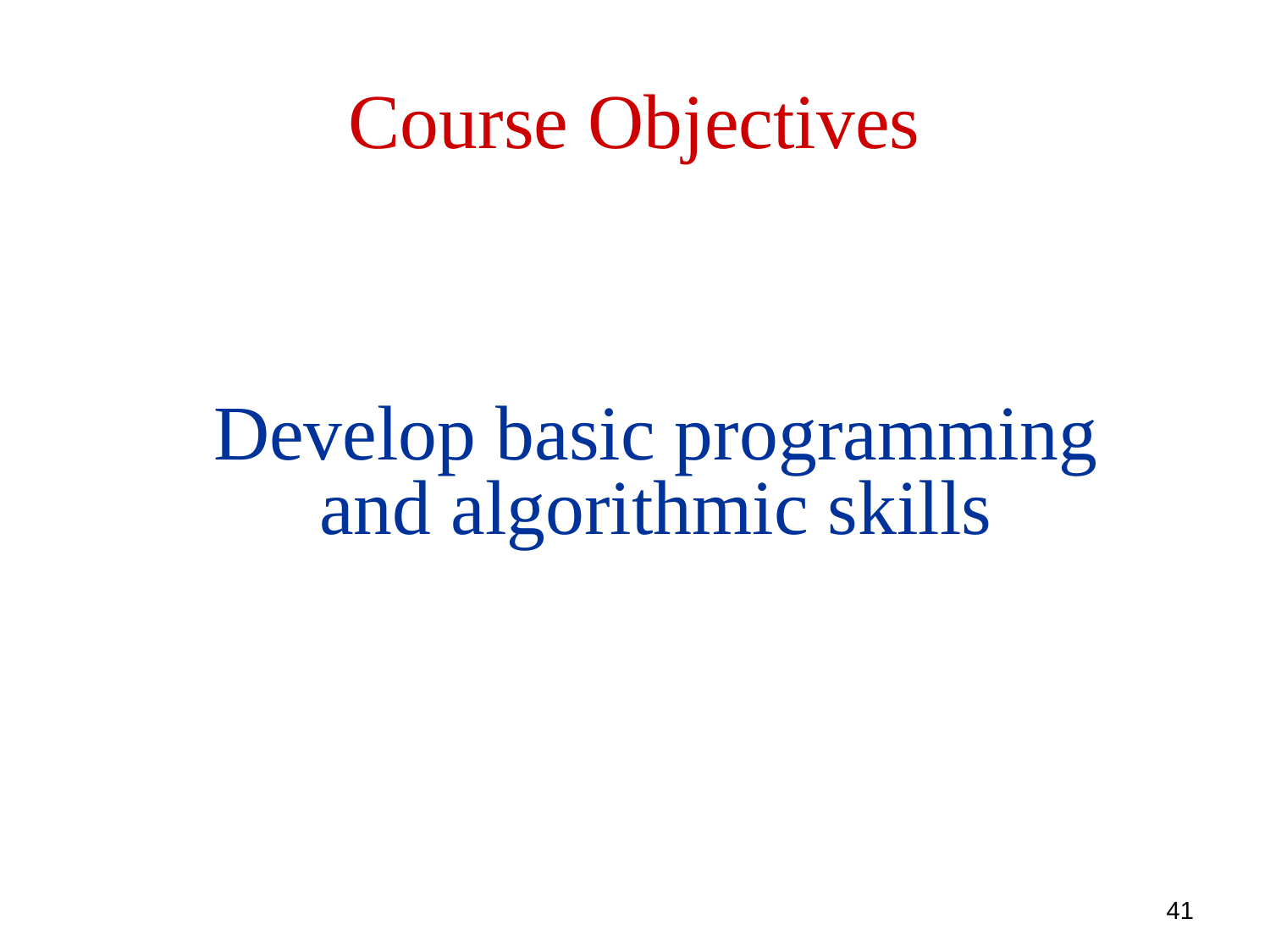

Course Objectives

Develop basic programming and algorithmic skills
41